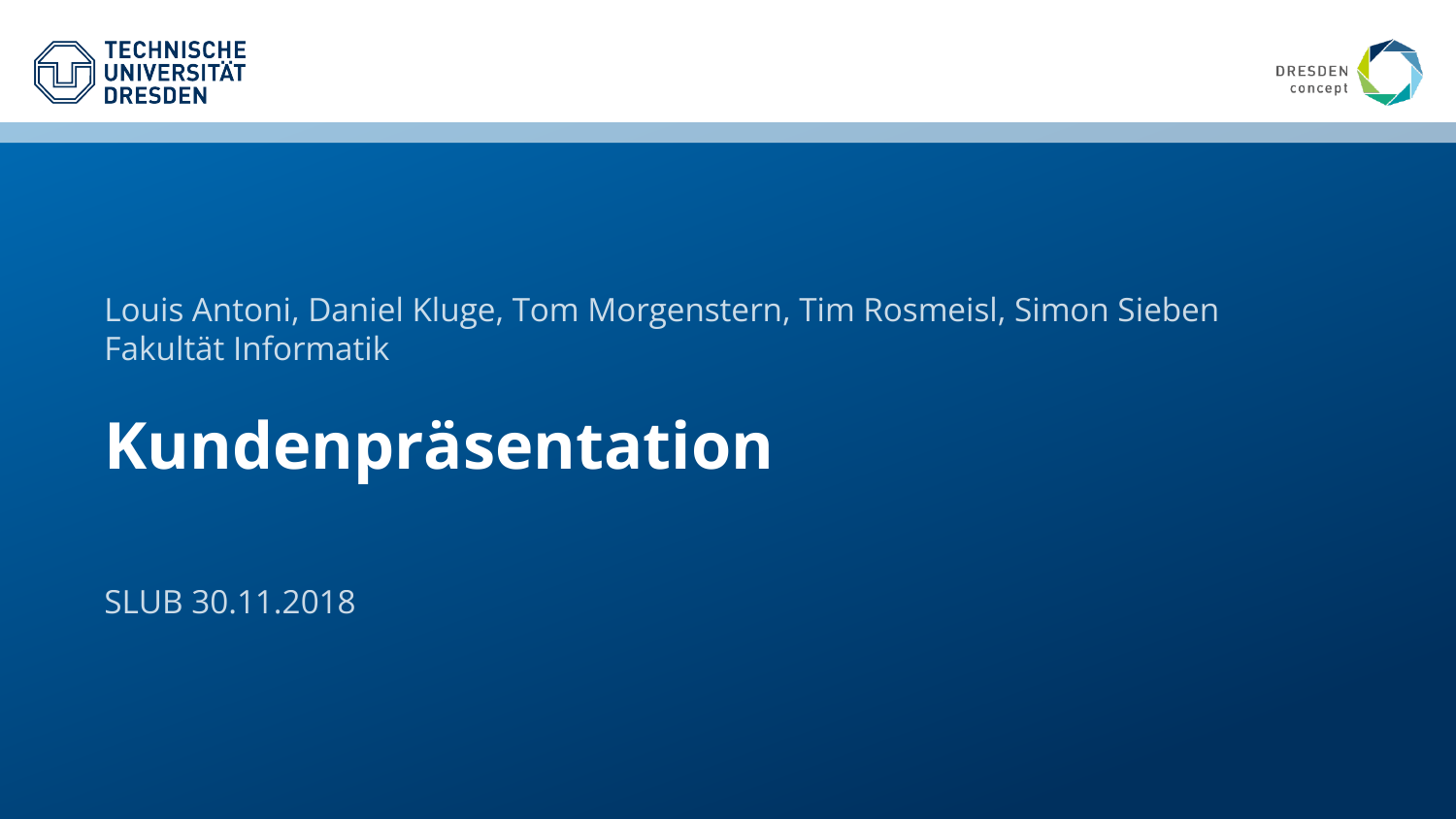

Louis Antoni, Daniel Kluge, Tom Morgenstern, Tim Rosmeisl, Simon Sieben
Fakultät Informatik
# Kundenpräsentation
SLUB 30.11.2018